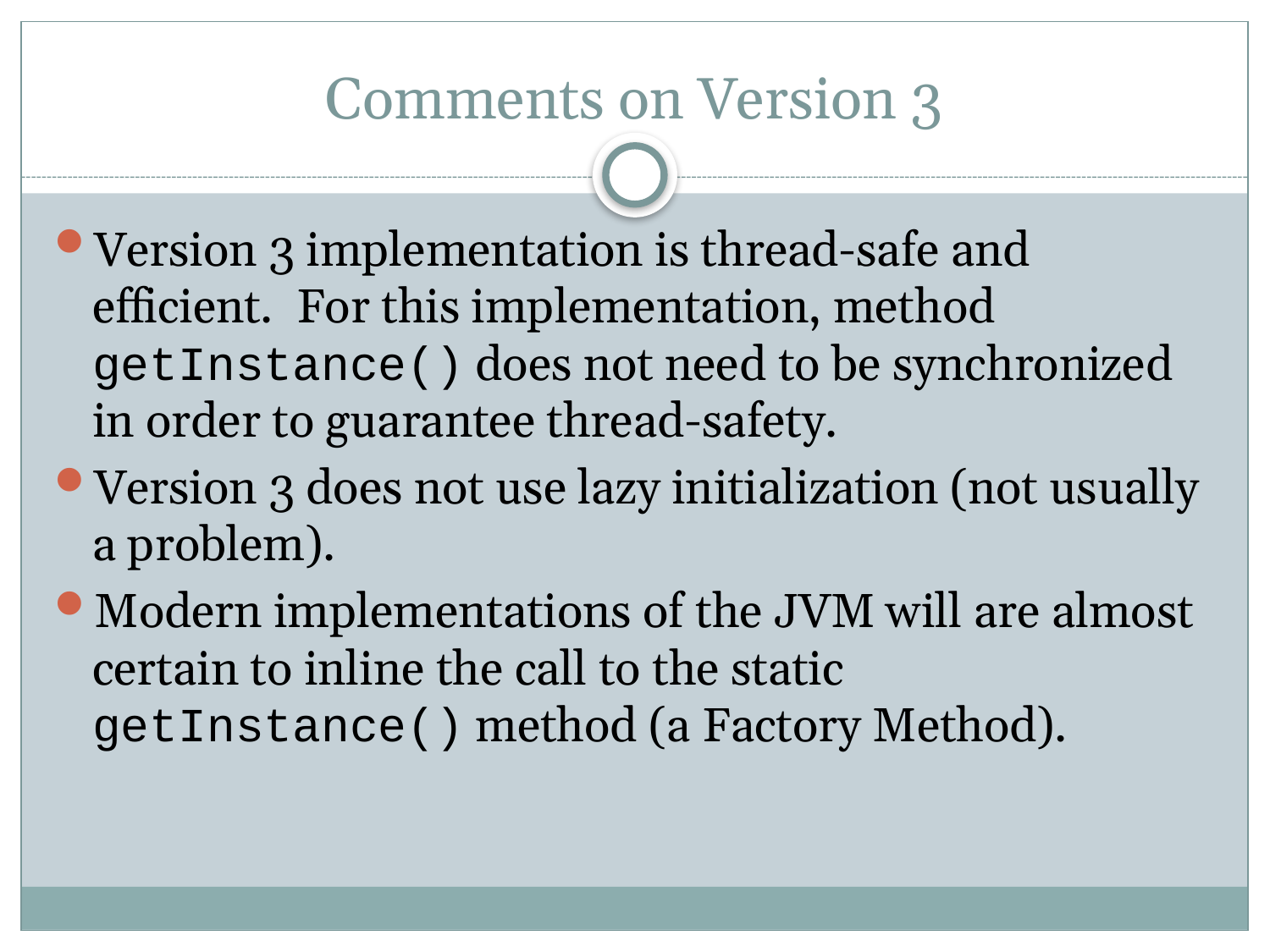

# Comments on Version 3
Version 3 implementation is thread-safe and efficient.  For this implementation, method getInstance() does not need to be synchronized in order to guarantee thread-safety.
Version 3 does not use lazy initialization (not usually a problem).
Modern implementations of the JVM will are almost certain to inline the call to the static getInstance() method (a Factory Method).